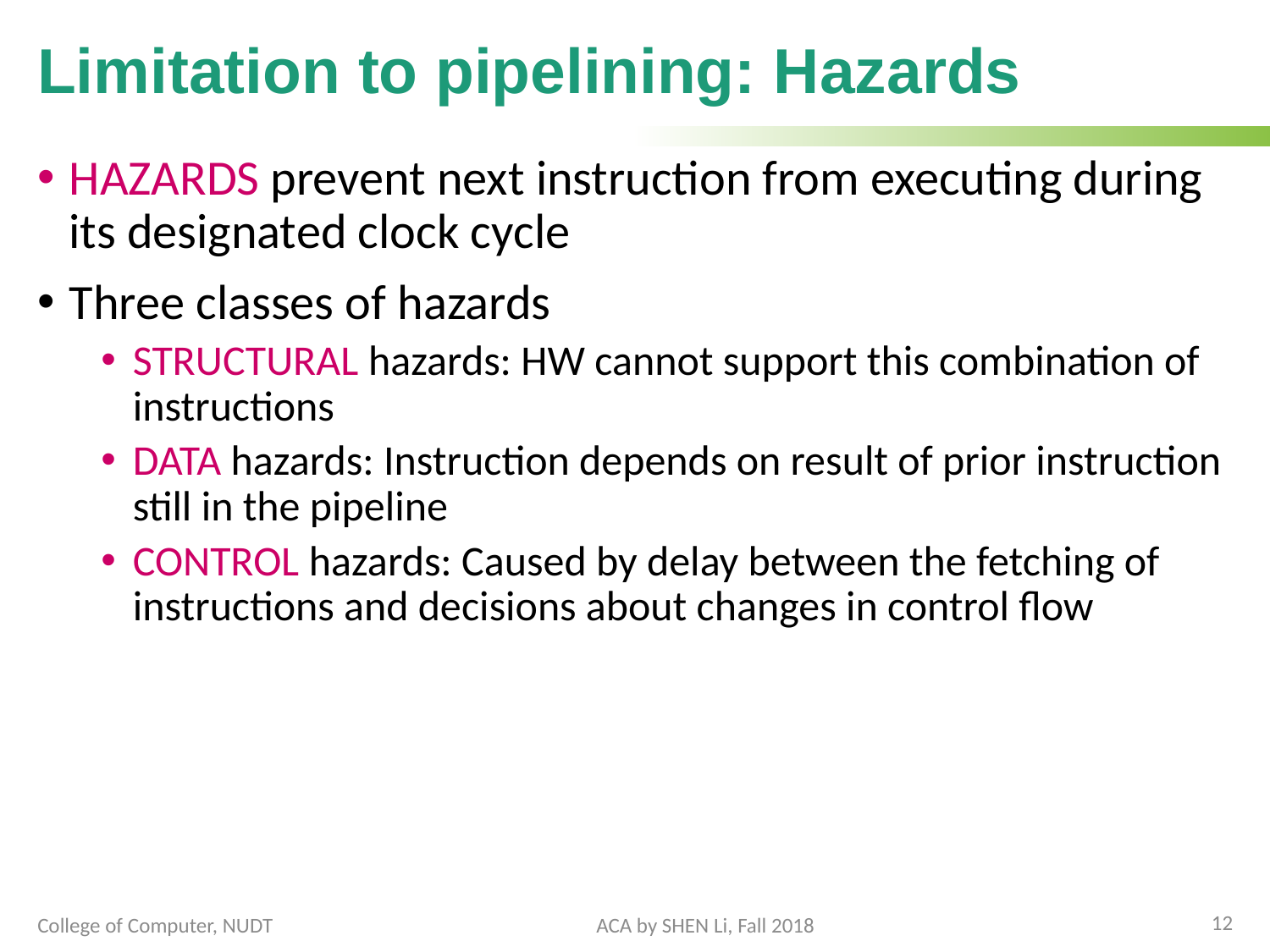

# Limitation to pipelining: Hazards
HAZARDS prevent next instruction from executing during its designated clock cycle
Three classes of hazards
STRUCTURAL hazards: HW cannot support this combination of instructions
DATA hazards: Instruction depends on result of prior instruction still in the pipeline
CONTROL hazards: Caused by delay between the fetching of instructions and decisions about changes in control flow
12
College of Computer, NUDT
ACA by SHEN Li, Fall 2018